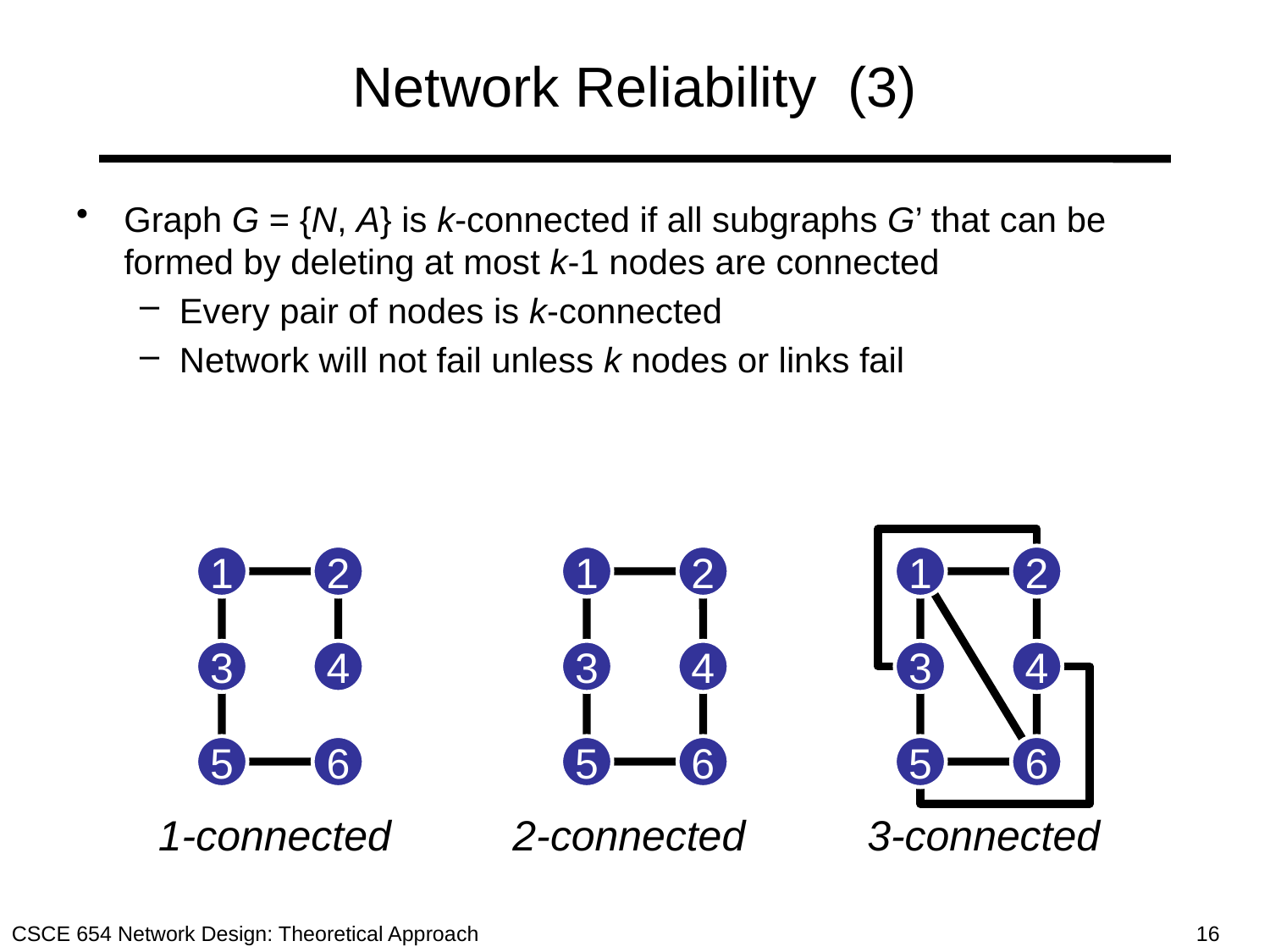

# Network Reliability  (3)
Graph G = {N, A} is k-connected if all subgraphs G’ that can be formed by deleting at most k-1 nodes are connected
Every pair of nodes is k-connected
Network will not fail unless k nodes or links fail

1
2
1
2
1
2

3
4
3
4
3
4

5
6
5
6
5
6

1-connected
2-connected
3-connected